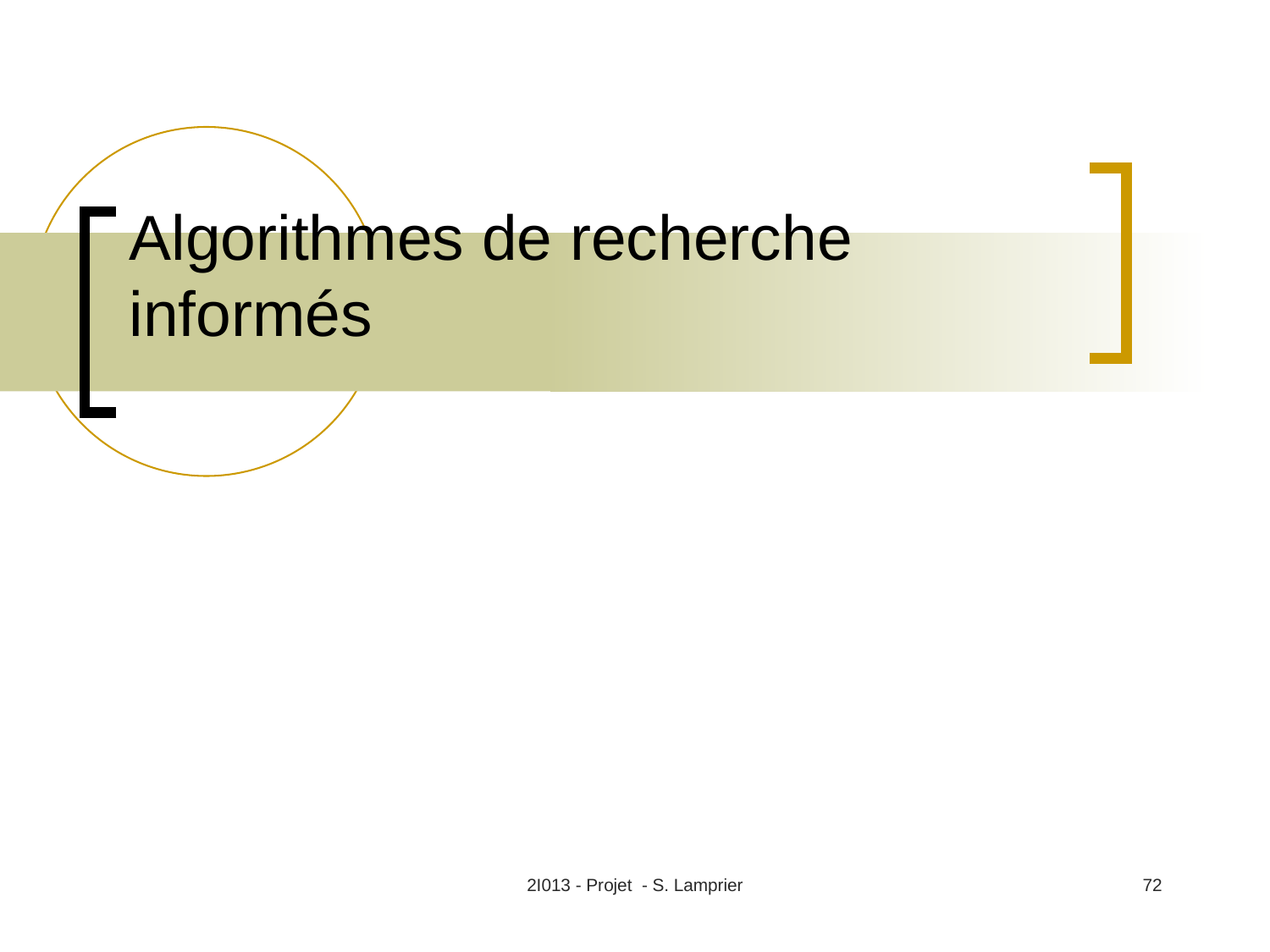

# Algorithmes de recherche informés

2I013 - Projet  - S. Lamprier
72